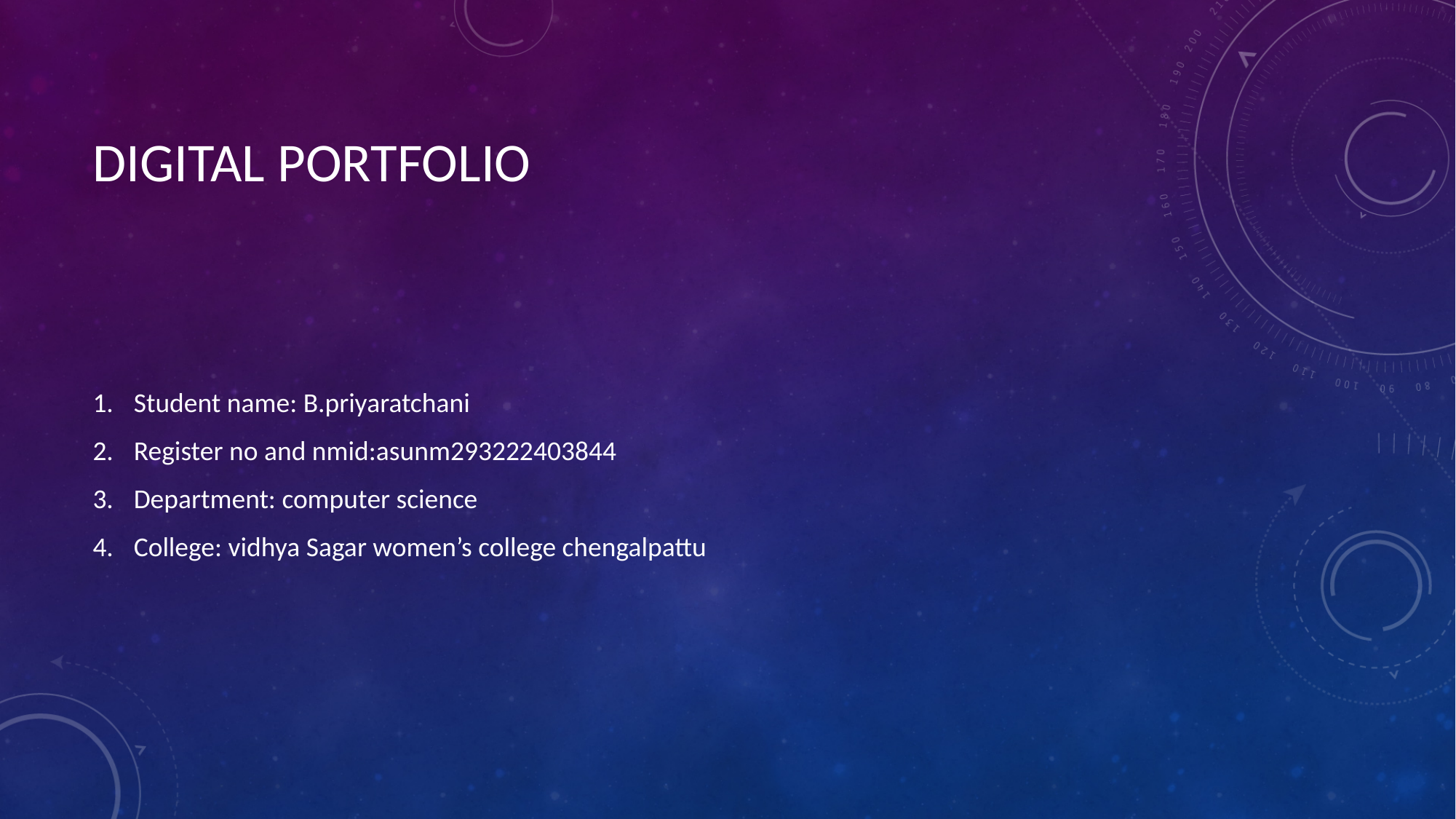

# Digital portfolio
Student name: B.priyaratchani
Register no and nmid:asunm293222403844
Department: computer science
College: vidhya Sagar women’s college chengalpattu